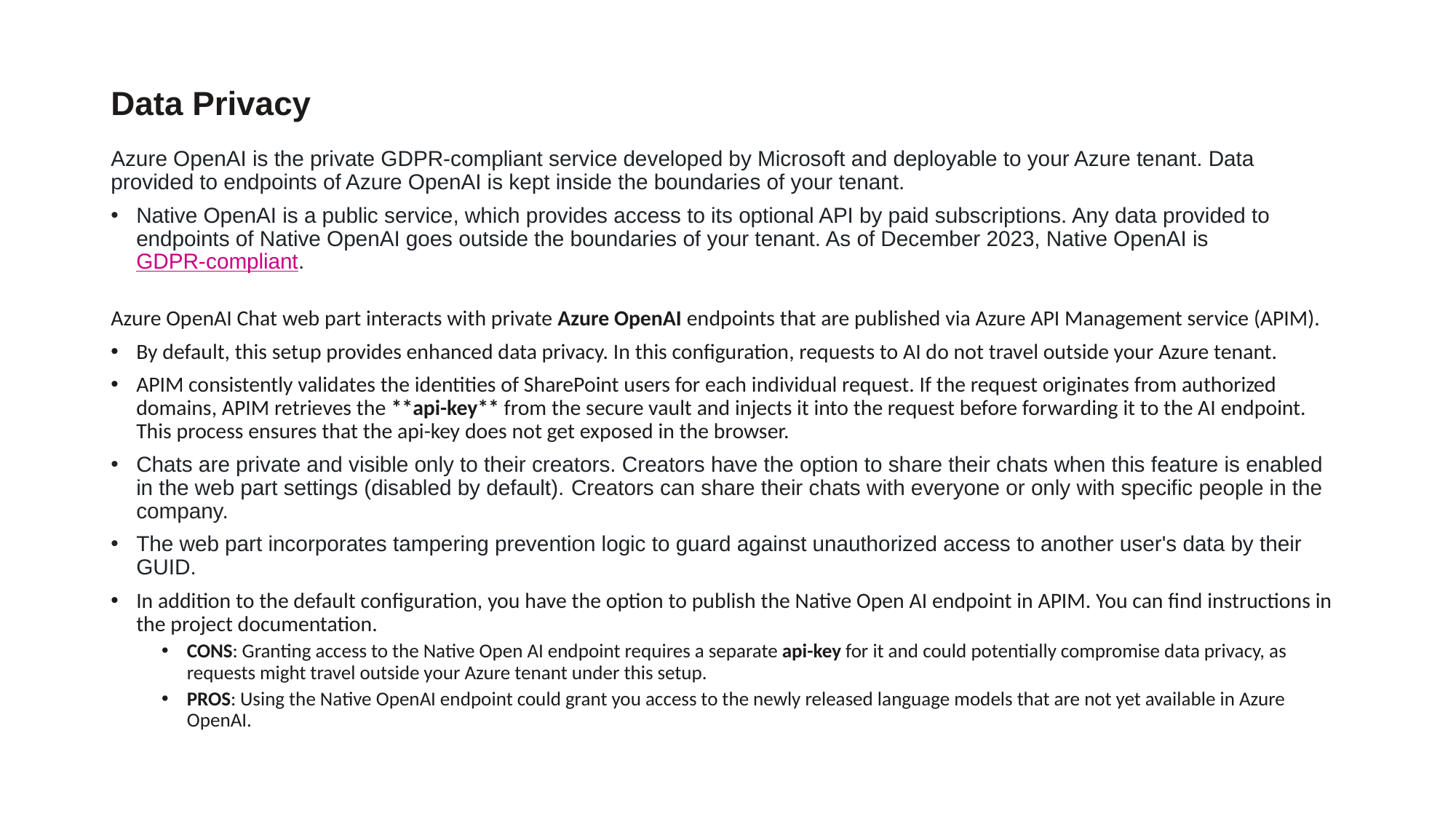

# Data Privacy
Azure OpenAI is the private GDPR-compliant service developed by Microsoft and deployable to your Azure tenant. Data provided to endpoints of Azure OpenAI is kept inside the boundaries of your tenant.
Native OpenAI is a public service, which provides access to its optional API by paid subscriptions. Any data provided to endpoints of Native OpenAI goes outside the boundaries of your tenant. As of December 2023, Native OpenAI is GDPR-compliant.
Azure OpenAI Chat web part interacts with private Azure OpenAI endpoints that are published via Azure API Management service (APIM).
By default, this setup provides enhanced data privacy. In this configuration, requests to AI do not travel outside your Azure tenant.
APIM consistently validates the identities of SharePoint users for each individual request. If the request originates from authorized domains, APIM retrieves the **api-key** from the secure vault and injects it into the request before forwarding it to the AI endpoint. This process ensures that the api-key does not get exposed in the browser.
Chats are private and visible only to their creators. Creators have the option to share their chats when this feature is enabled in the web part settings (disabled by default). Creators can share their chats with everyone or only with specific people in the company.
The web part incorporates tampering prevention logic to guard against unauthorized access to another user's data by their GUID.
In addition to the default configuration, you have the option to publish the Native Open AI endpoint in APIM. You can find instructions in the project documentation.
CONS: Granting access to the Native Open AI endpoint requires a separate api-key for it and could potentially compromise data privacy, as requests might travel outside your Azure tenant under this setup.
PROS: Using the Native OpenAI endpoint could grant you access to the newly released language models that are not yet available in Azure OpenAI.